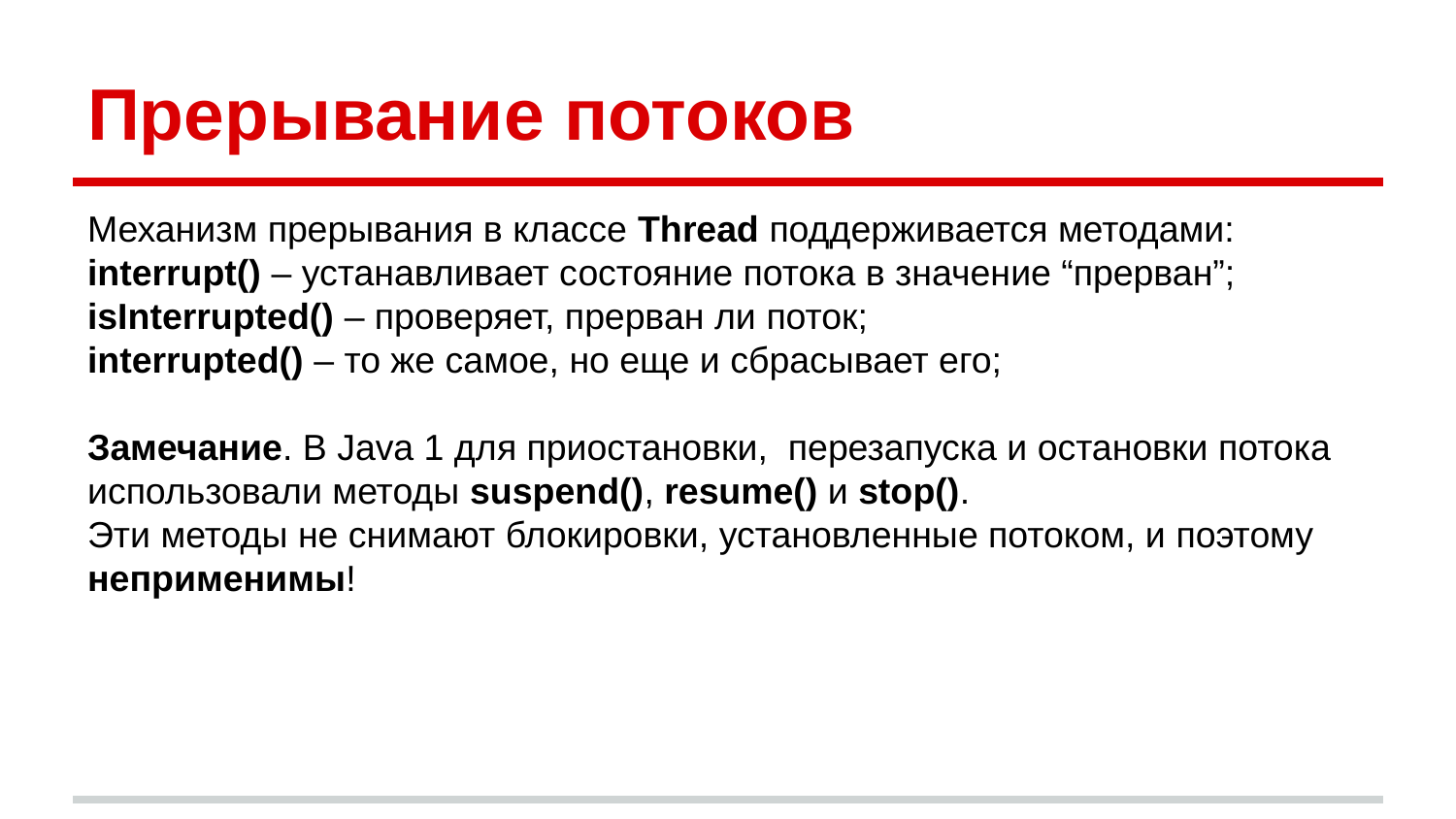

# Прерывание потоков
Механизм прерывания в классе Thread поддерживается методами:
interrupt() – устанавливает состояние потока в значение “прерван”;
isInterrupted() – проверяет, прерван ли поток;
interrupted() – то же самое, но еще и сбрасывает его;

Замечание. В Java 1 для приостановки,  перезапуска и остановки потока использовали методы suspend(), resume() и stop().
Эти методы не снимают блокировки, установленные потоком, и поэтому неприменимы!